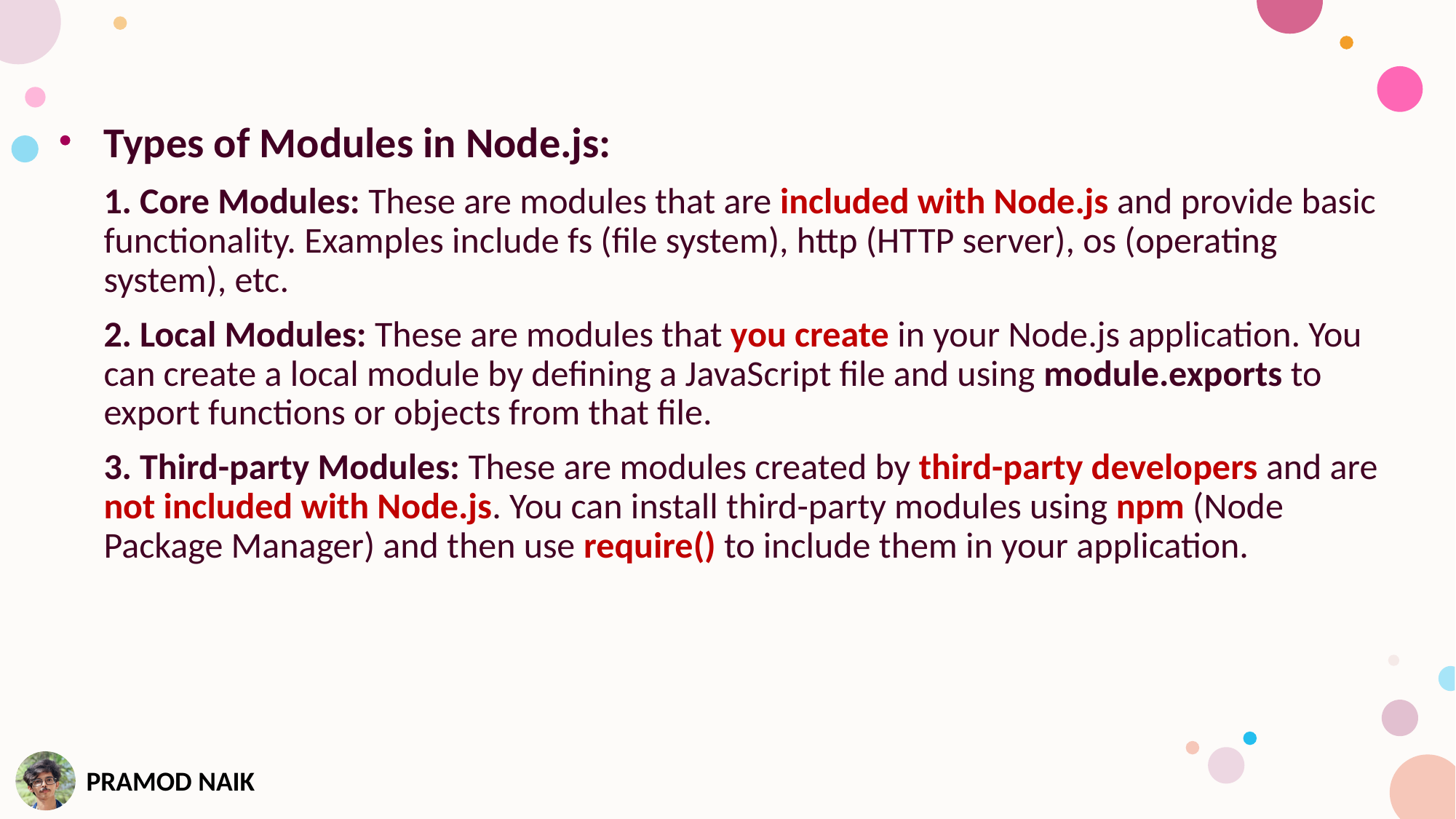

Types of Modules in Node.js:
1. Core Modules: These are modules that are included with Node.js and provide basic functionality. Examples include fs (file system), http (HTTP server), os (operating system), etc.
2. Local Modules: These are modules that you create in your Node.js application. You can create a local module by defining a JavaScript file and using module.exports to export functions or objects from that file.
3. Third-party Modules: These are modules created by third-party developers and are not included with Node.js. You can install third-party modules using npm (Node Package Manager) and then use require() to include them in your application.